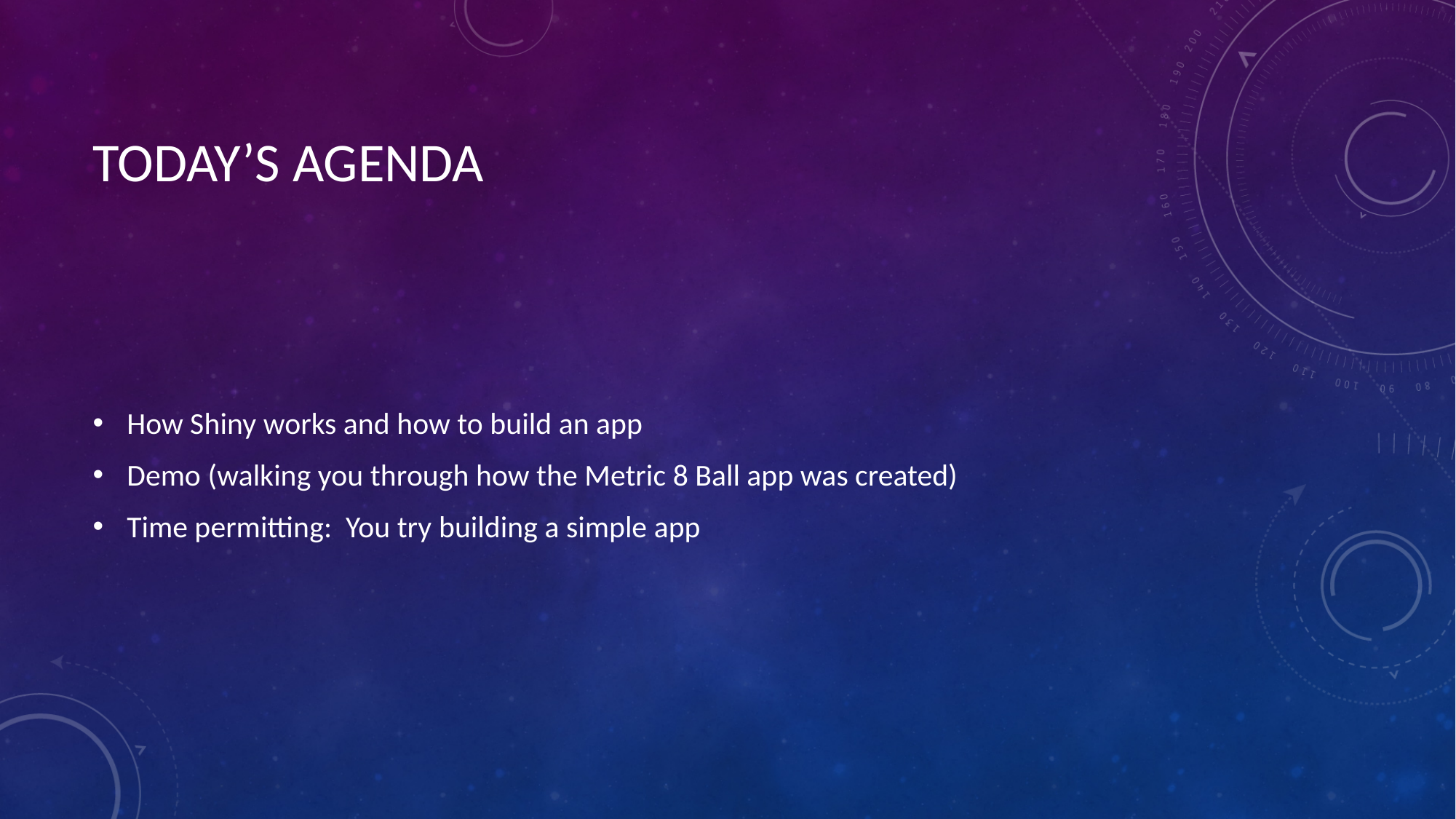

# Today’s Agenda
How Shiny works and how to build an app
Demo (walking you through how the Metric 8 Ball app was created)
Time permitting:  You try building a simple app